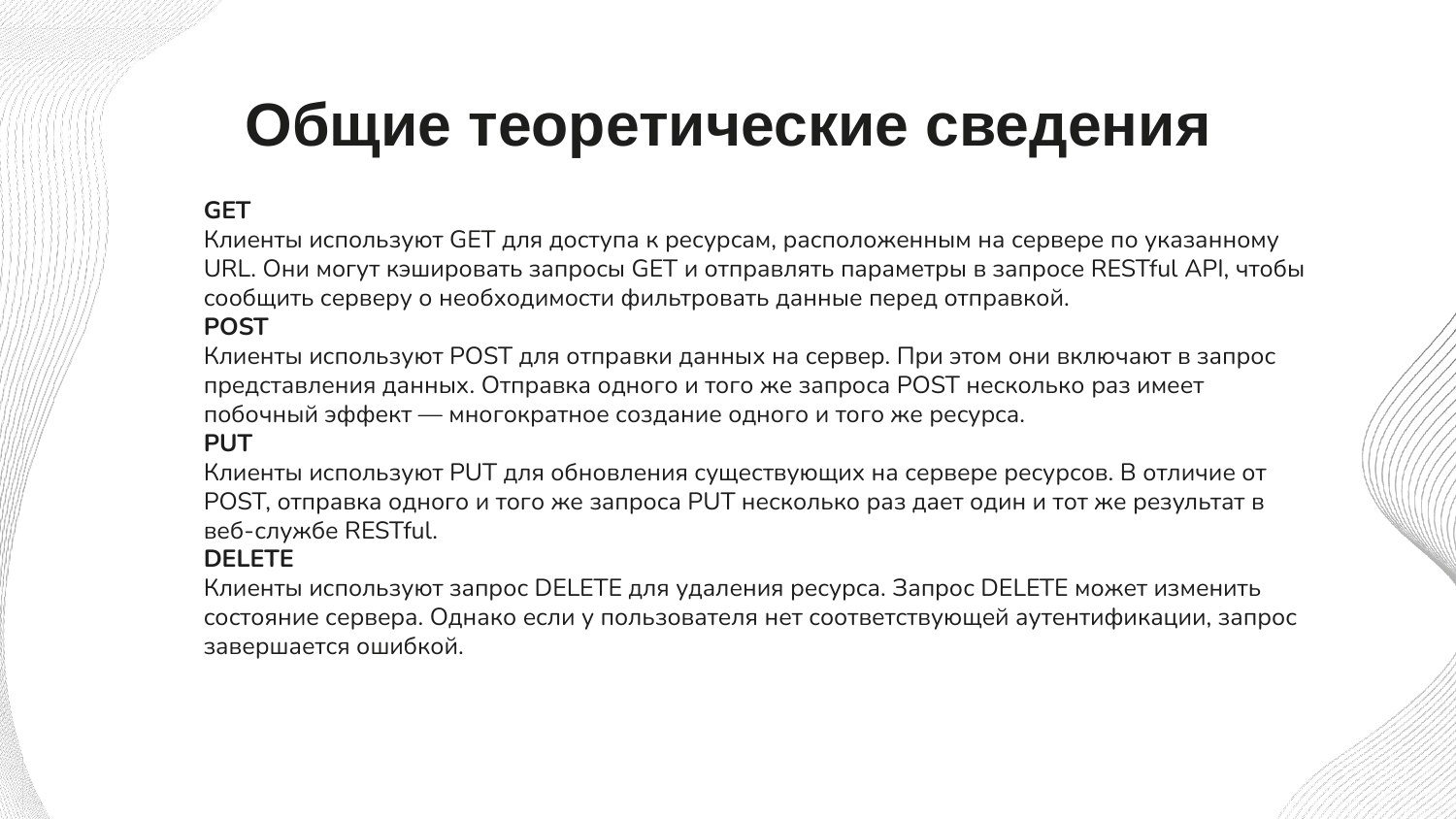

# Общие теоретические сведения
GET
Клиенты используют GET для доступа к ресурсам, расположенным на сервере по указанному URL. Они могут кэшировать запросы GET и отправлять параметры в запросе RESTful API, чтобы сообщить серверу о необходимости фильтровать данные перед отправкой.
POST
Клиенты используют POST для отправки данных на сервер. При этом они включают в запрос представления данных. Отправка одного и того же запроса POST несколько раз имеет побочный эффект — многократное создание одного и того же ресурса.
PUT
Клиенты используют PUT для обновления существующих на сервере ресурсов. В отличие от POST, отправка одного и того же запроса PUT несколько раз дает один и тот же результат в веб-службе RESTful.
DELETE
Клиенты используют запрос DELETE для удаления ресурса. Запрос DELETE может изменить состояние сервера. Однако если у пользователя нет соответствующей аутентификации, запрос завершается ошибкой.